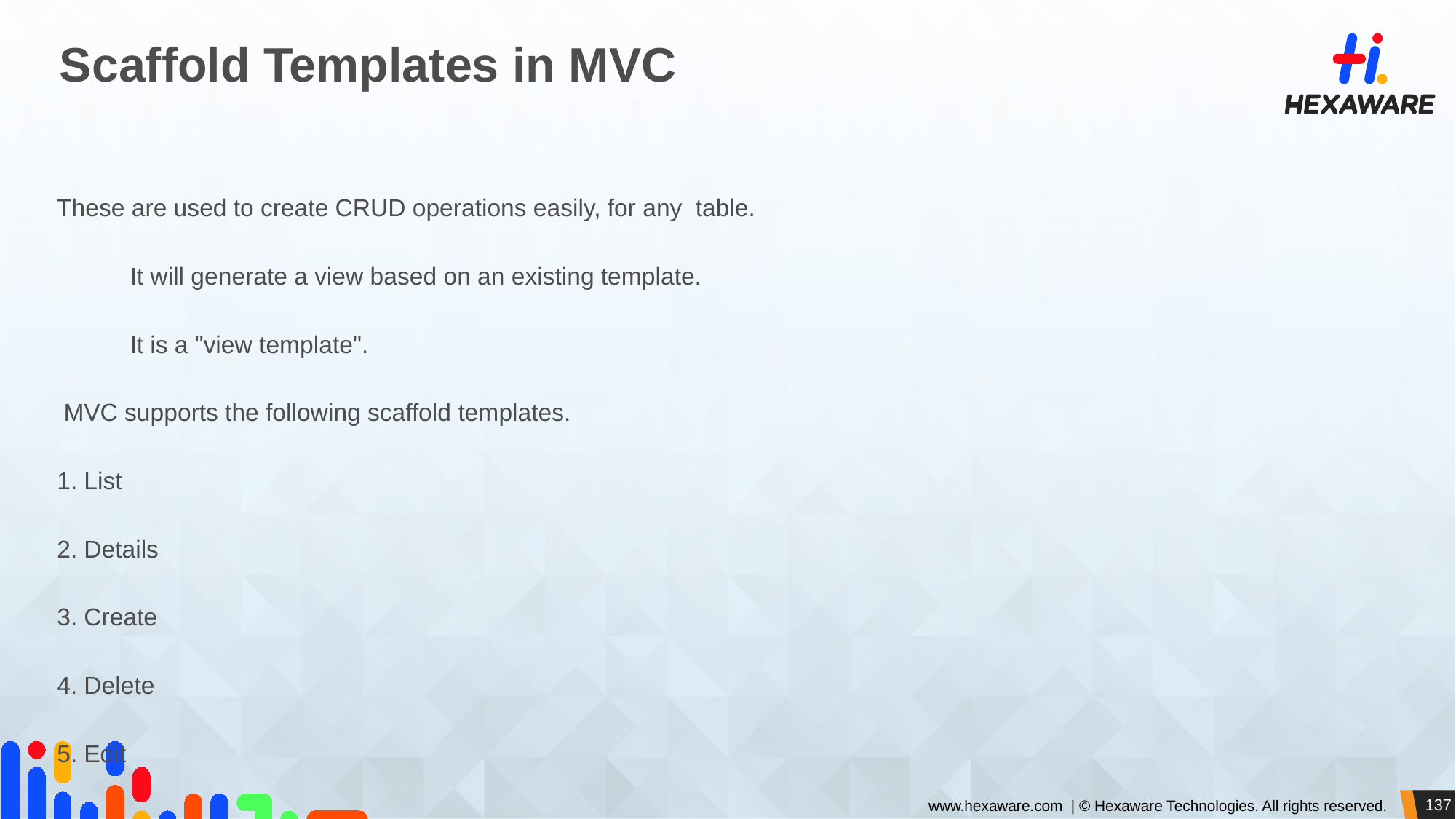

# Scaffold Templates in MVC
These are used to create CRUD operations easily, for any  table.

	It will generate a view based on an existing template.

	It is a "view template".

 MVC supports the following scaffold templates.

1. List

2. Details

3. Create

4. Delete

5. Edit